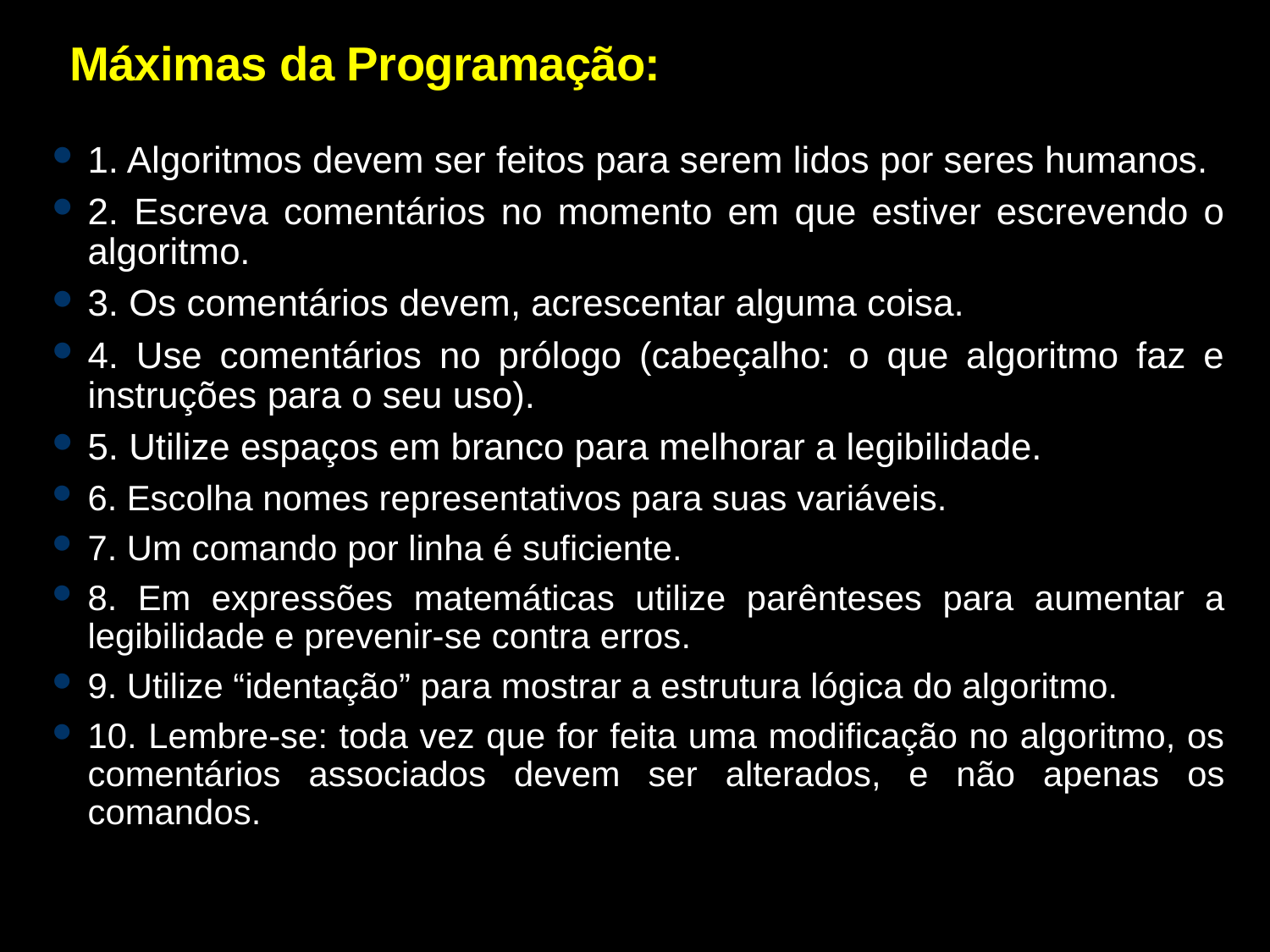

Máximas da Programação:
1. Algoritmos devem ser feitos para serem lidos por seres humanos.
2. Escreva comentários no momento em que estiver escrevendo o algoritmo.
3. Os comentários devem, acrescentar alguma coisa.
4. Use comentários no prólogo (cabeçalho: o que algoritmo faz e instruções para o seu uso).
5. Utilize espaços em branco para melhorar a legibilidade.
6. Escolha nomes representativos para suas variáveis.
7. Um comando por linha é suficiente.
8. Em expressões matemáticas utilize parênteses para aumentar a legibilidade e prevenir-se contra erros.
9. Utilize “identação” para mostrar a estrutura lógica do algoritmo.
10. Lembre-se: toda vez que for feita uma modificação no algoritmo, os comentários associados devem ser alterados, e não apenas os comandos.